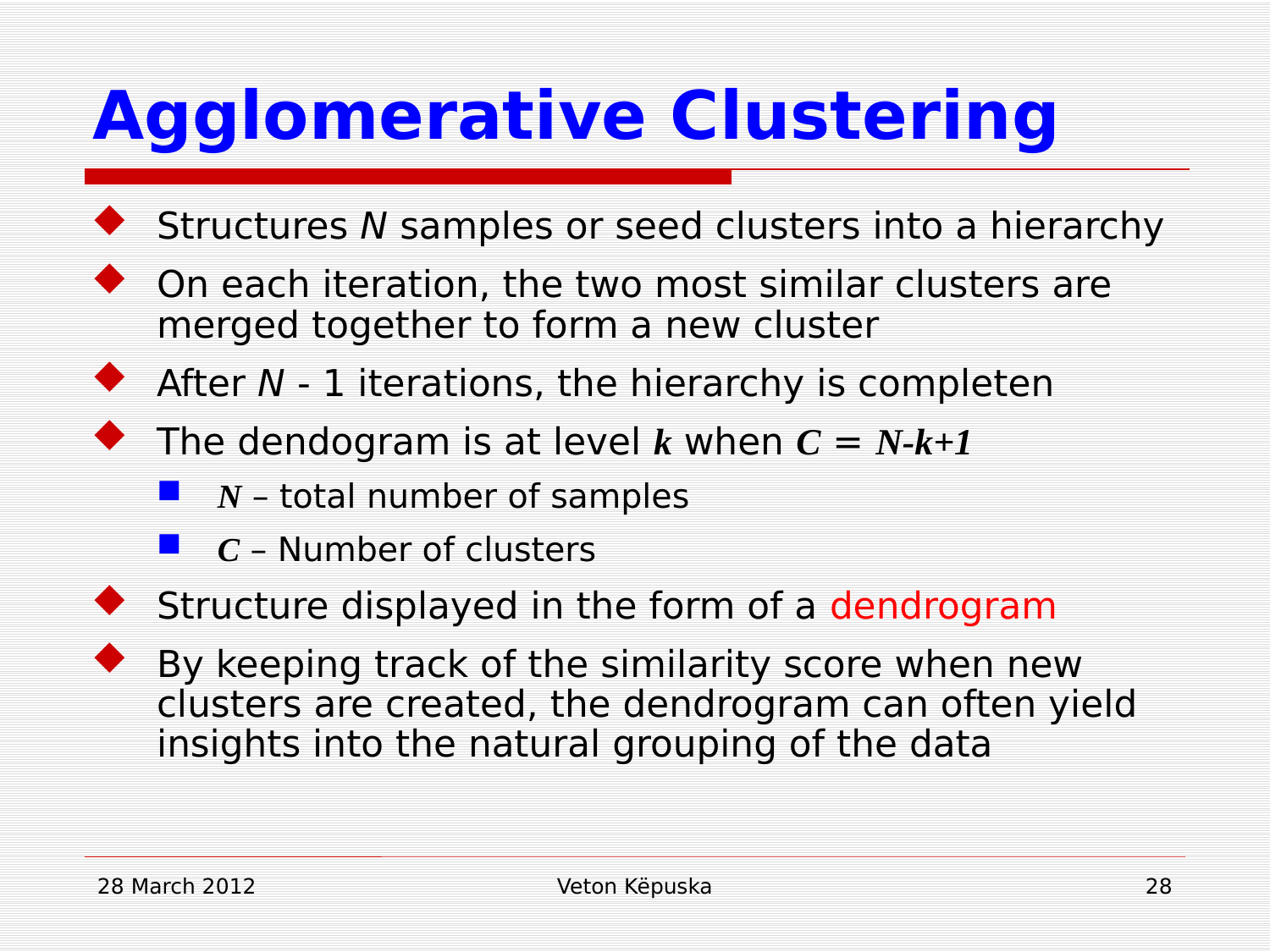

# Agglomerative Clustering
Structures N samples or seed clusters into a hierarchy
On each iteration, the two most similar clusters are merged together to form a new cluster
After N - 1 iterations, the hierarchy is completen
The dendogram is at level k when C = N-k+1
N – total number of samples
C – Number of clusters
Structure displayed in the form of a dendrogram
By keeping track of the similarity score when new clusters are created, the dendrogram can often yield insights into the natural grouping of the data
28 March 2012
Veton Këpuska
28